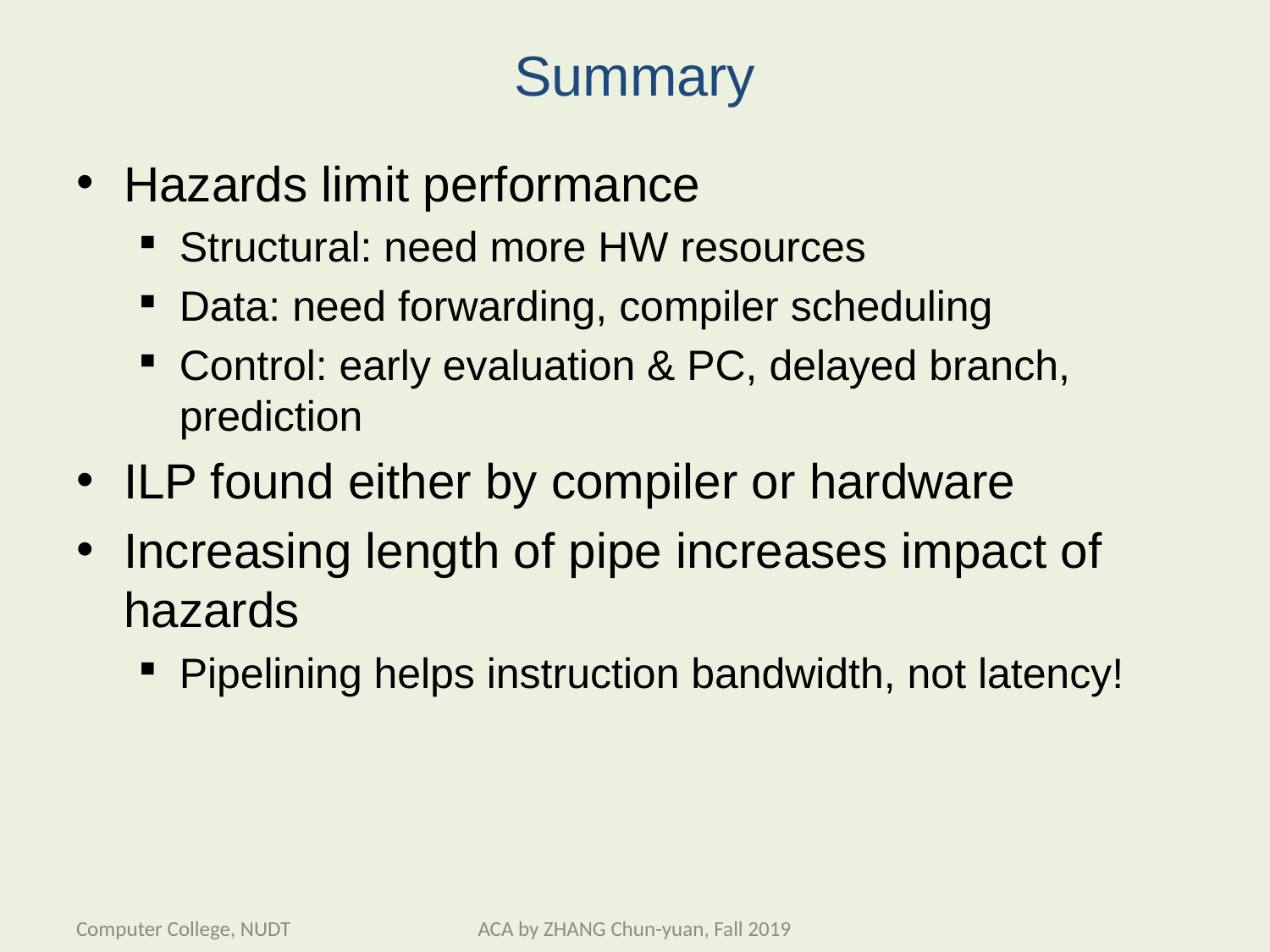

# Summary
Hazards limit performance
Structural: need more HW resources
Data: need forwarding, compiler scheduling
Control: early evaluation & PC, delayed branch, prediction
ILP found either by compiler or hardware
Increasing length of pipe increases impact of hazards
Pipelining helps instruction bandwidth, not latency!
Computer College, NUDT
ACA by ZHANG Chun-yuan, Fall 2019
89